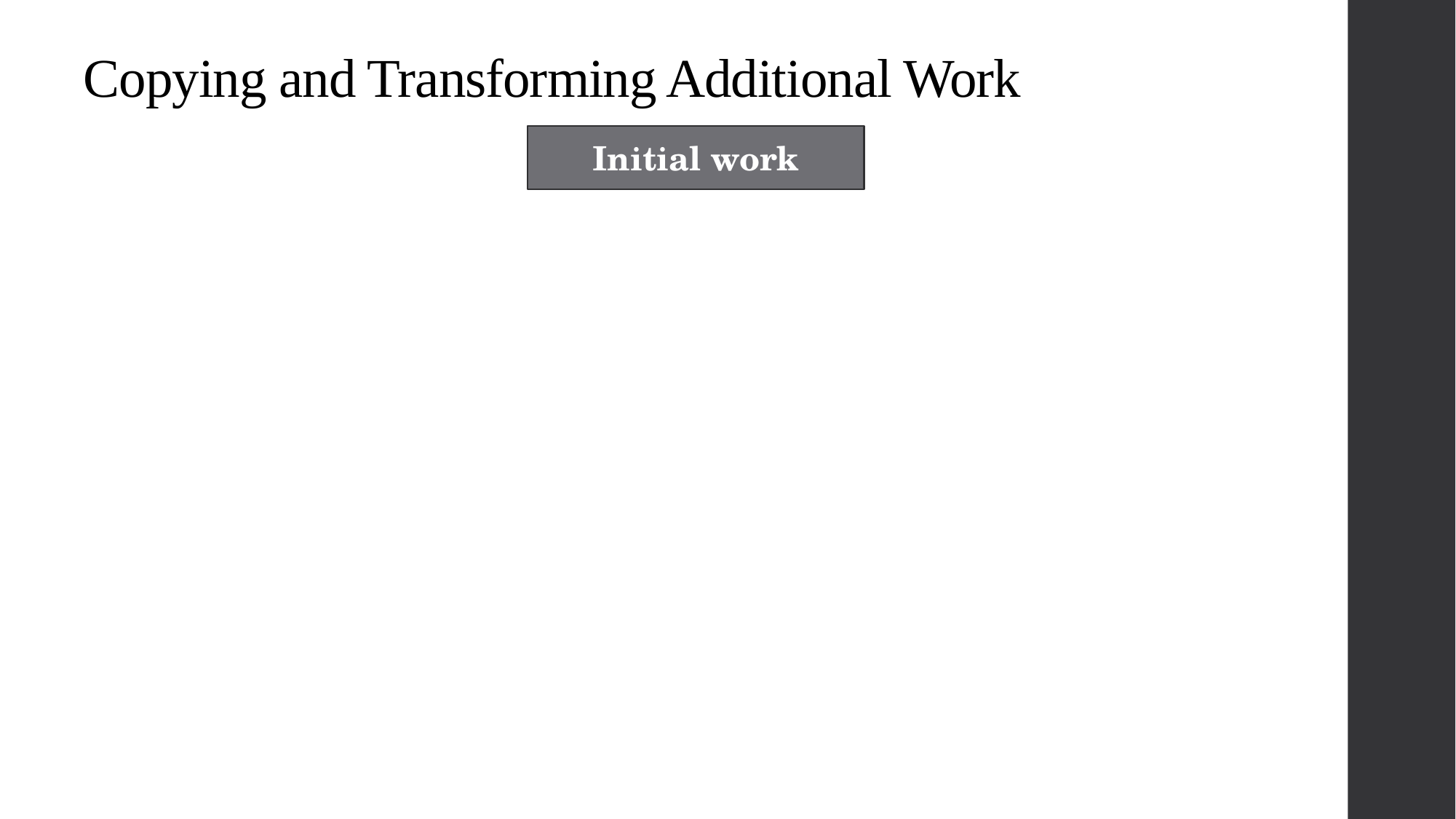

# Copying and Transforming Additional Work

Initial work